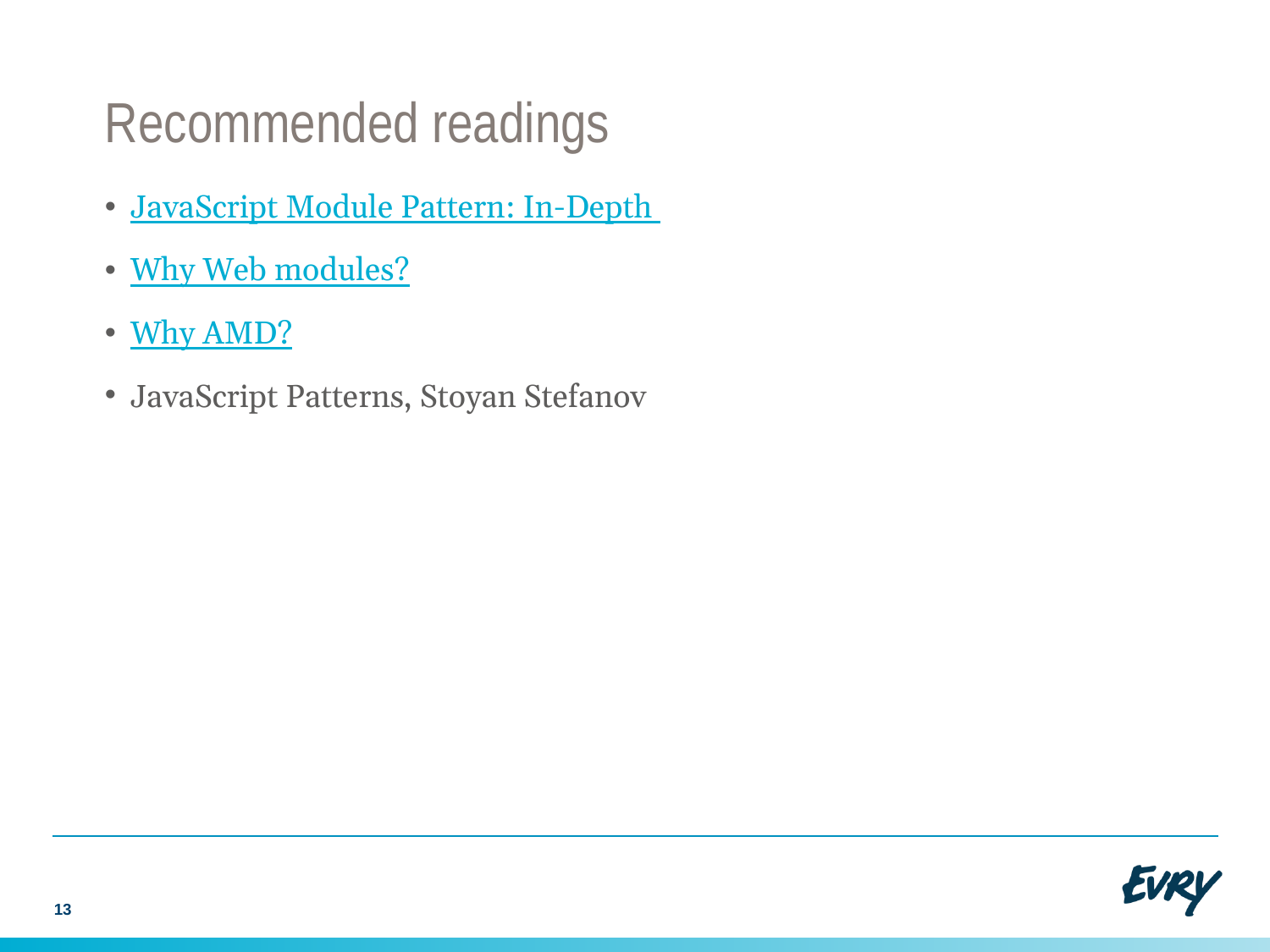

# Recommended readings

JavaScript Module Pattern: In-Depth
Why Web modules?
Why AMD?
JavaScript Patterns, Stoyan Stefanov

13